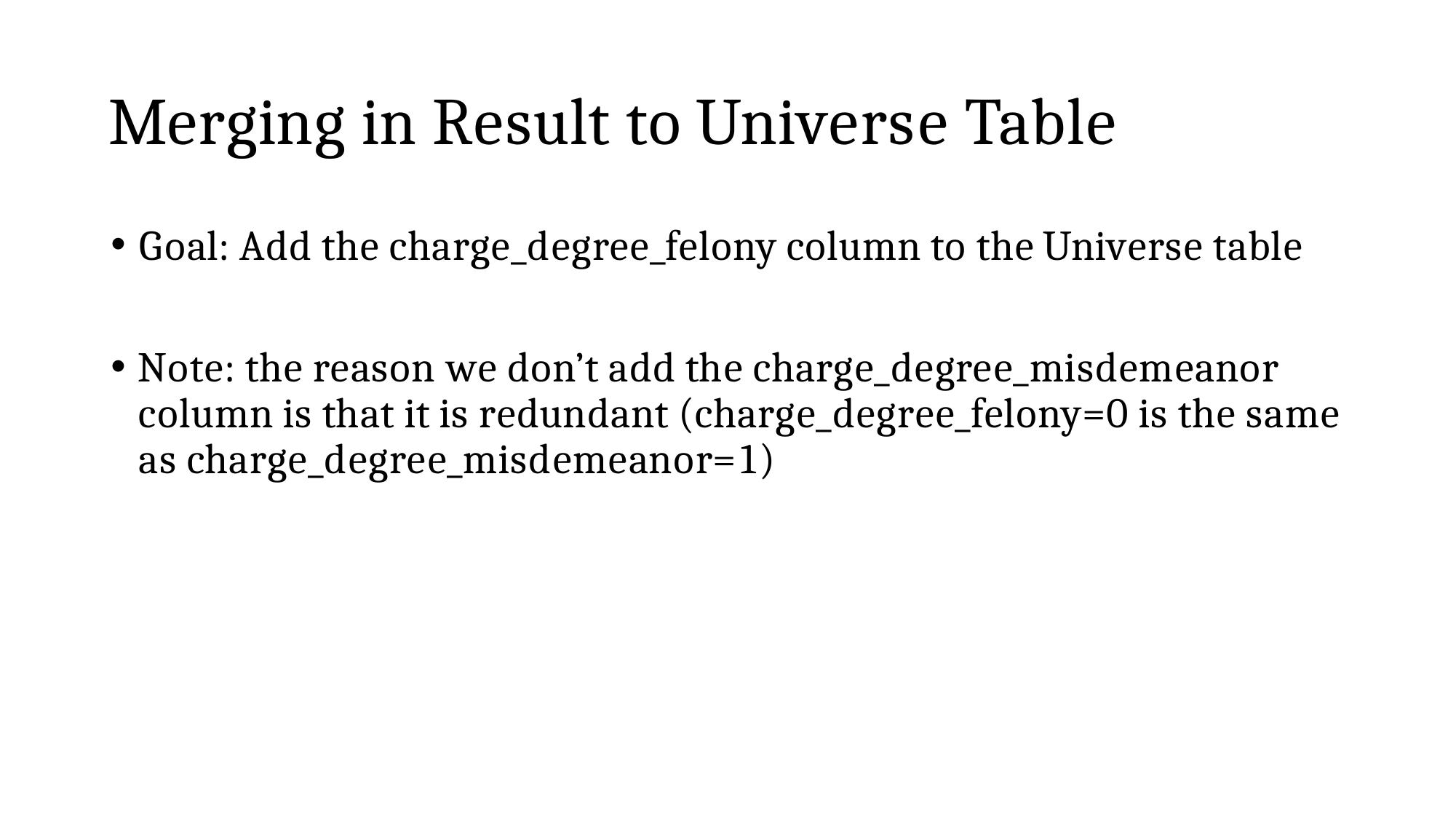

# Merging in Result to Universe Table
Goal: Add the charge_degree_felony column to the Universe table

Note: the reason we don’t add the charge_degree_misdemeanor column is that it is redundant (charge_degree_felony=0 is the same as charge_degree_misdemeanor=1)